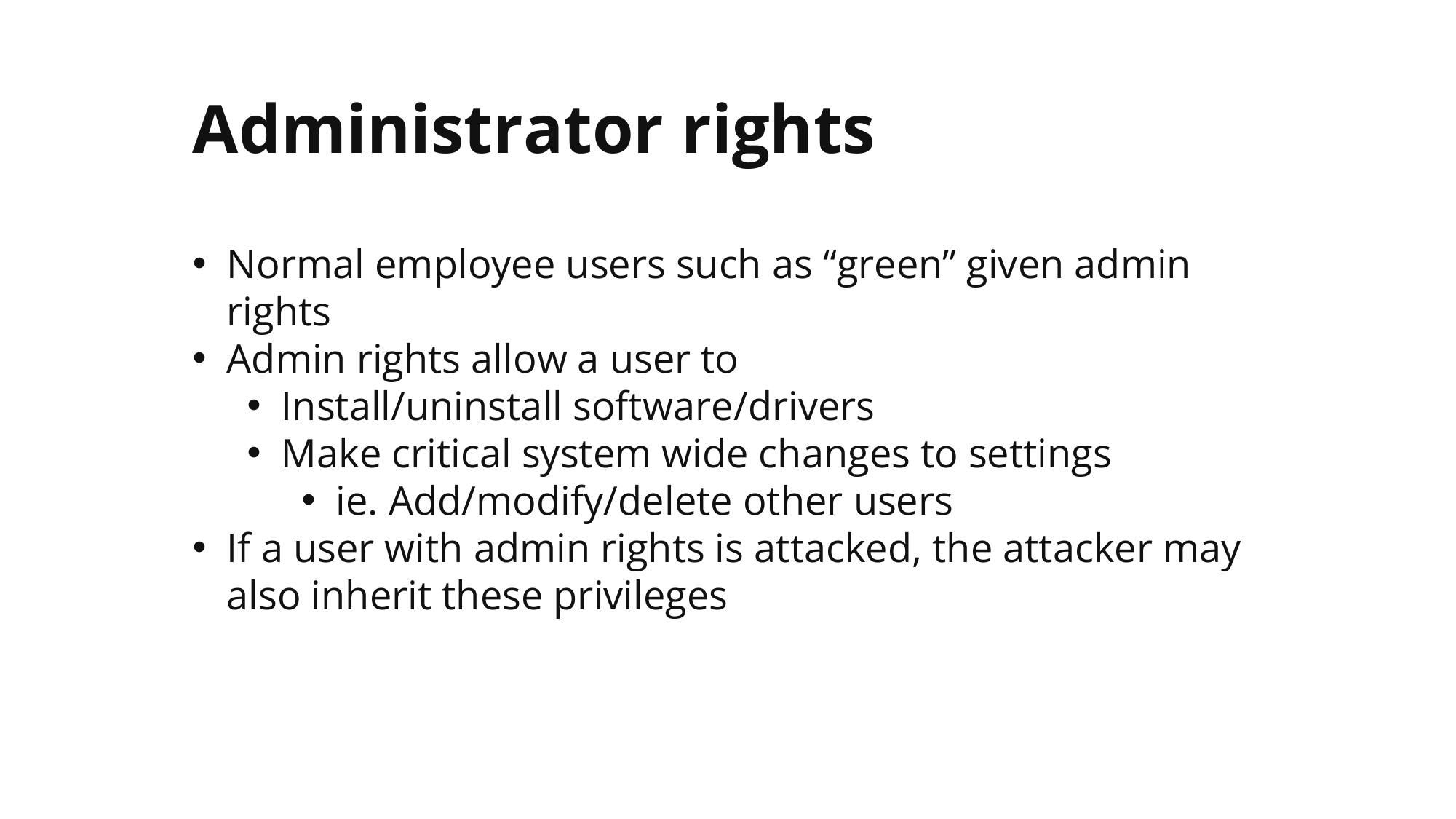

# Administrator rights
Normal employee users such as “green” given admin rights
Admin rights allow a user to
Install/uninstall software/drivers
Make critical system wide changes to settings
ie. Add/modify/delete other users
If a user with admin rights is attacked, the attacker may also inherit these privileges